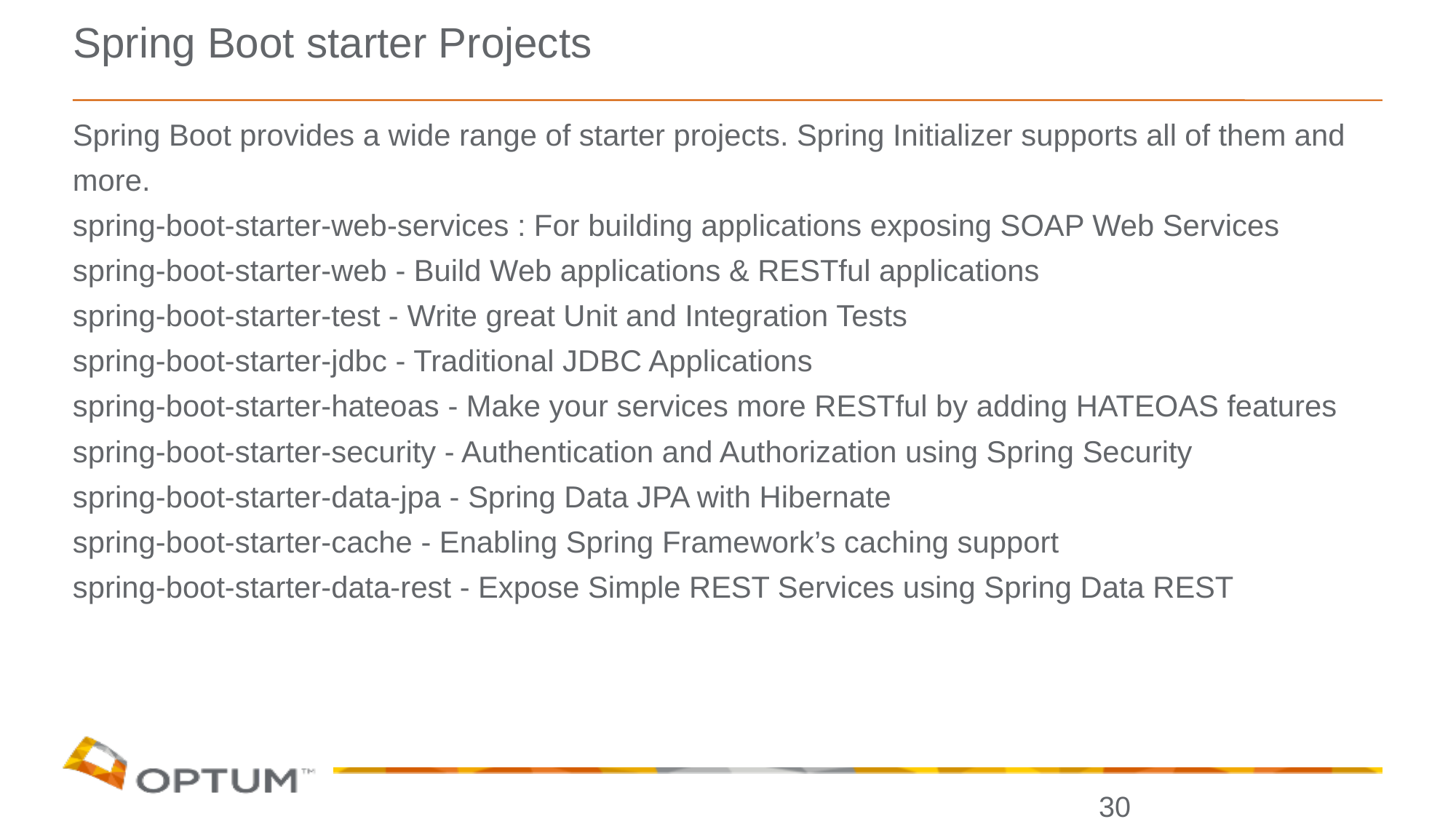

# Spring Boot starter Projects
Spring Boot provides a wide range of starter projects. Spring Initializer supports all of them and
more.
spring-boot-starter-web-services : For building applications exposing SOAP Web Services
spring-boot-starter-web - Build Web applications & RESTful applications
spring-boot-starter-test - Write great Unit and Integration Tests
spring-boot-starter-jdbc - Traditional JDBC Applications
spring-boot-starter-hateoas - Make your services more RESTful by adding HATEOAS features
spring-boot-starter-security - Authentication and Authorization using Spring Security
spring-boot-starter-data-jpa - Spring Data JPA with Hibernate
spring-boot-starter-cache - Enabling Spring Framework’s caching support
spring-boot-starter-data-rest - Expose Simple REST Services using Spring Data REST
30